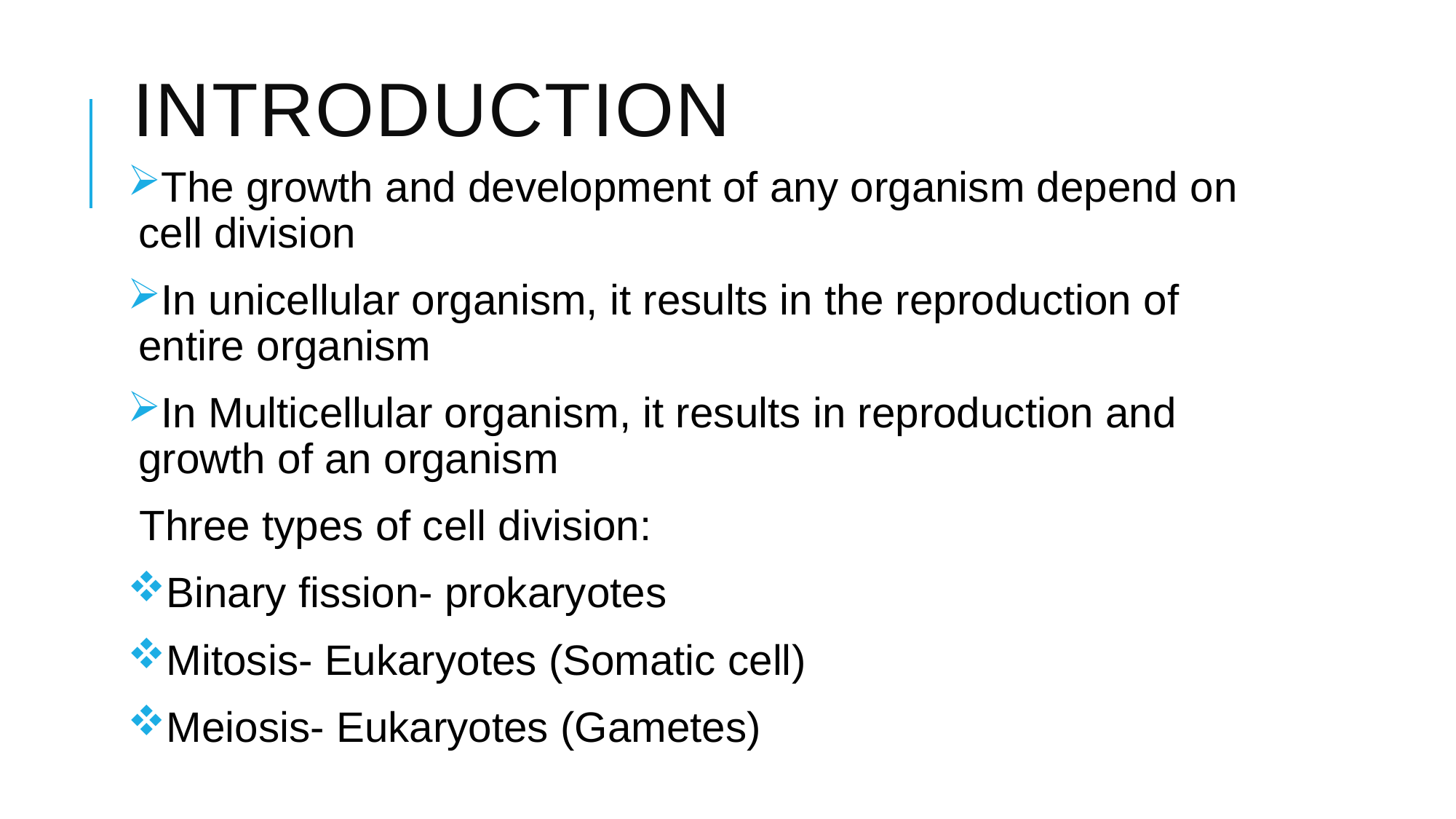

# Introduction
The growth and development of any organism depend on cell division
In unicellular organism, it results in the reproduction of entire organism
In Multicellular organism, it results in reproduction and growth of an organism
Three types of cell division:
Binary fission- prokaryotes
Mitosis- Eukaryotes (Somatic cell)
Meiosis- Eukaryotes (Gametes)